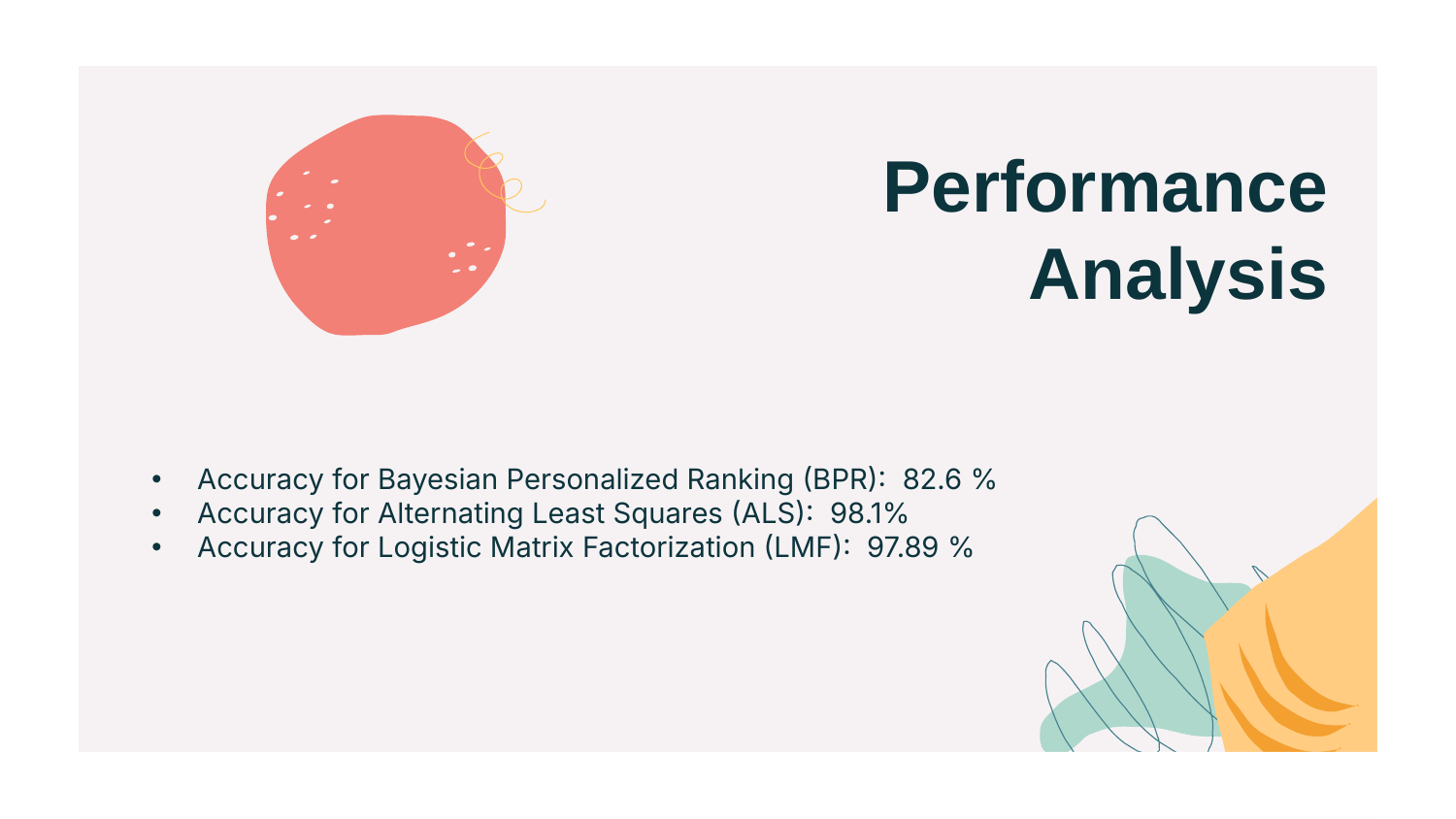

# Performance Analysis
Accuracy for Bayesian Personalized Ranking (BPR):  82.6 %
Accuracy for Alternating Least Squares (ALS):  98.1%
Accuracy for Logistic Matrix Factorization (LMF):  97.89 %